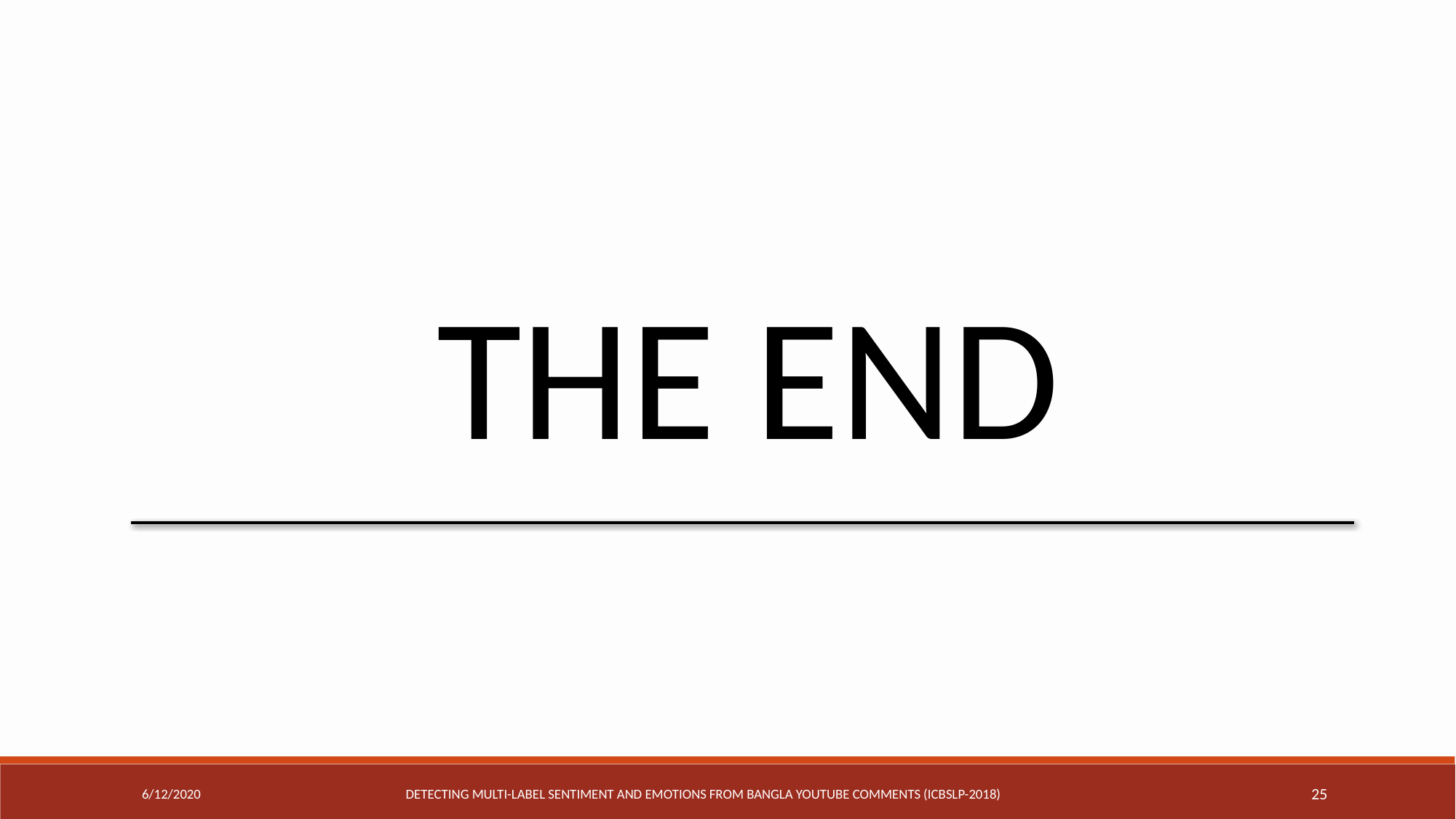

THE END
6/12/2020
Detecting Multi-label Sentiment and Emotions from Bangla YouTube Comments (ICBSLP-2018)
25